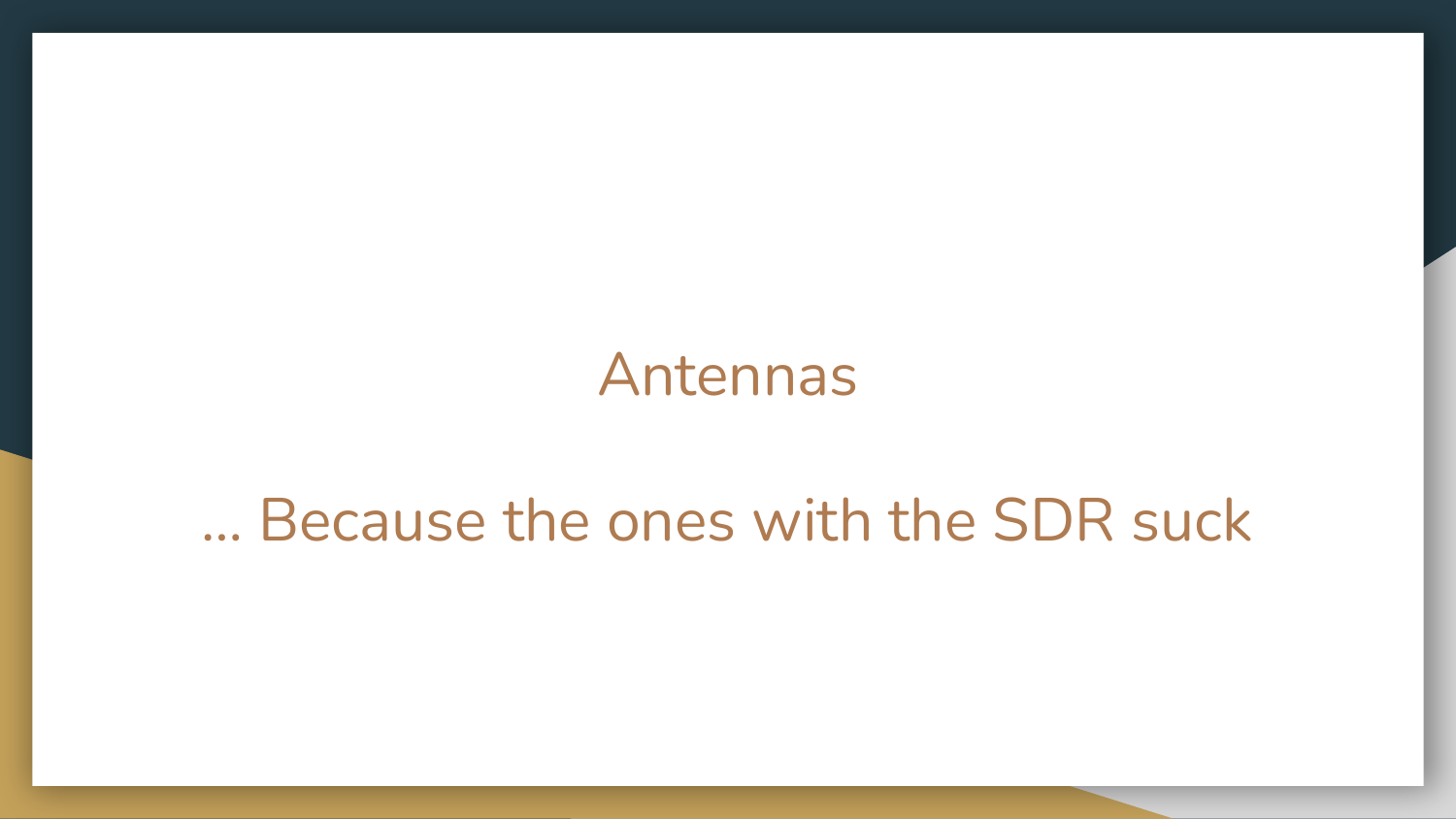

# Antennas … Because the ones with the SDR suck